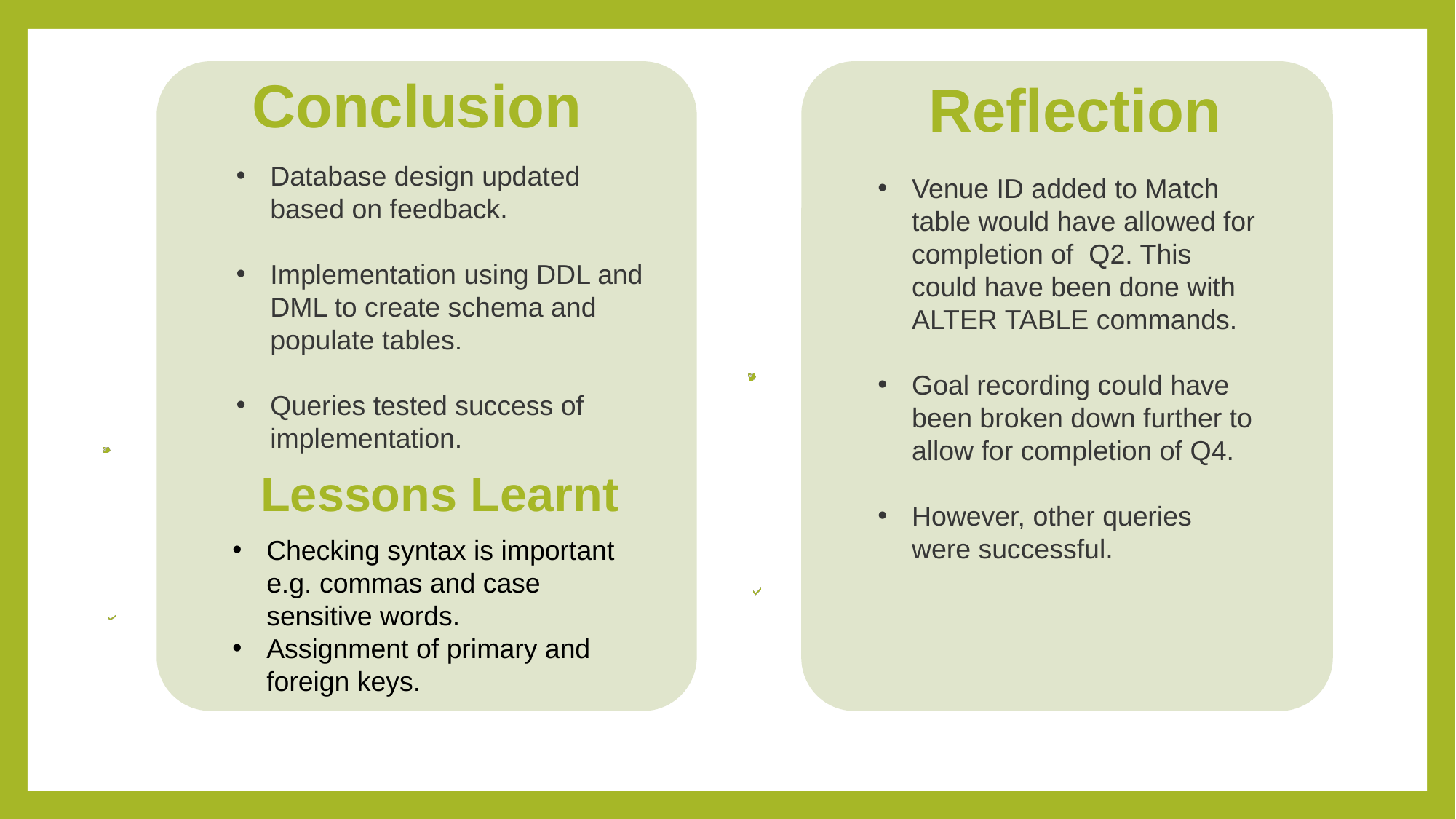

# Conclusion
Reflection

Database design updated based on feedback.

Implementation using DDL and DML to create schema and populate tables.

Queries tested success of implementation.
Venue ID added to Match table would have allowed for completion of  Q2. This could have been done with ALTER TABLE commands.

Goal recording could have been broken down further to allow for completion of Q4.

However, other queries were successful.
Lessons Learnt
Checking syntax is important e.g. commas and case sensitive words.
Assignment of primary and foreign keys.